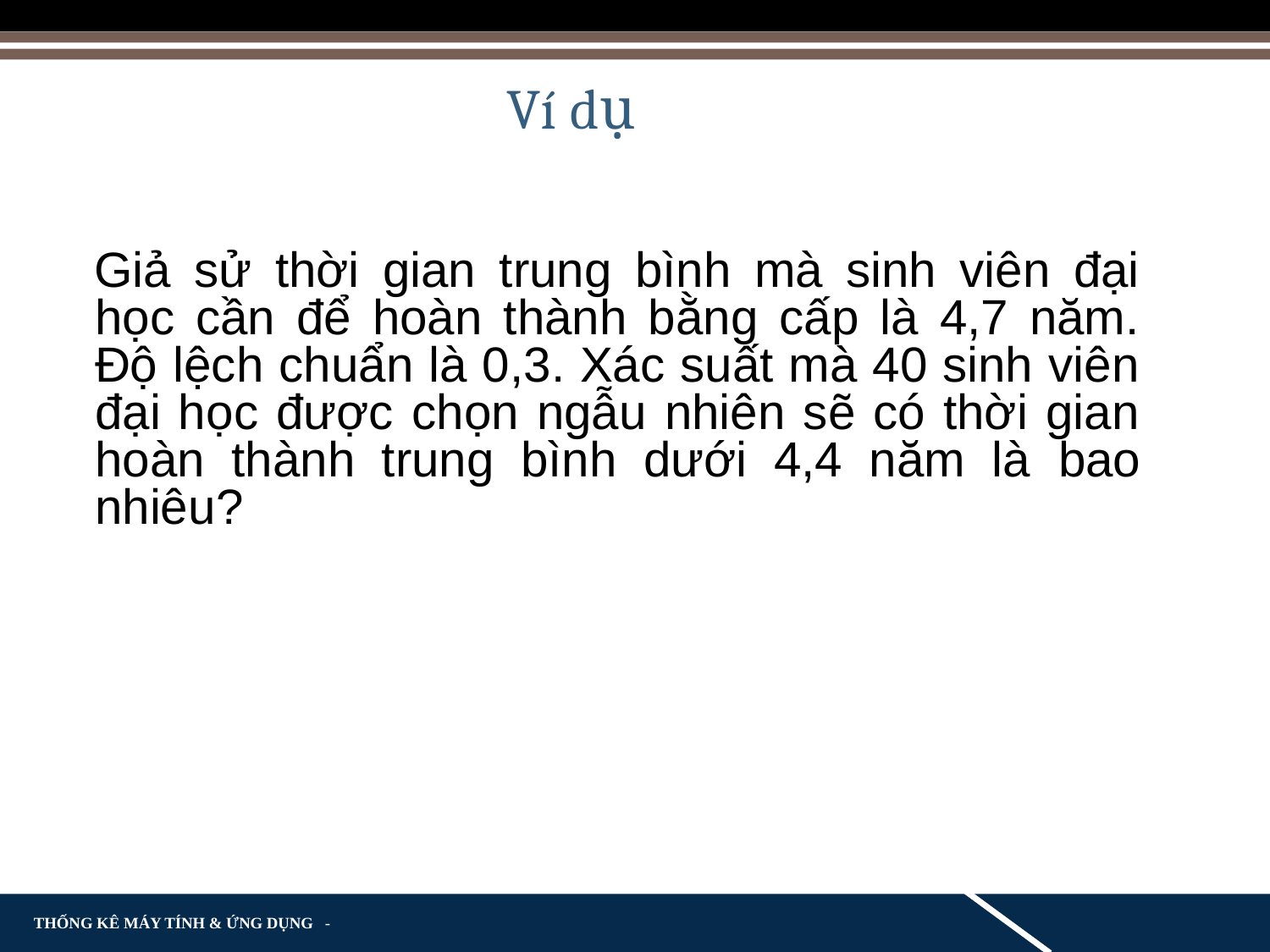

# Ví dụ
Giả sử thời gian trung bình mà sinh viên đại học cần để hoàn thành bằng cấp là 4,7 năm. Độ lệch chuẩn là 0,3. Xác suất mà 40 sinh viên đại học được chọn ngẫu nhiên sẽ có thời gian hoàn thành trung bình dưới 4,4 năm là bao nhiêu?